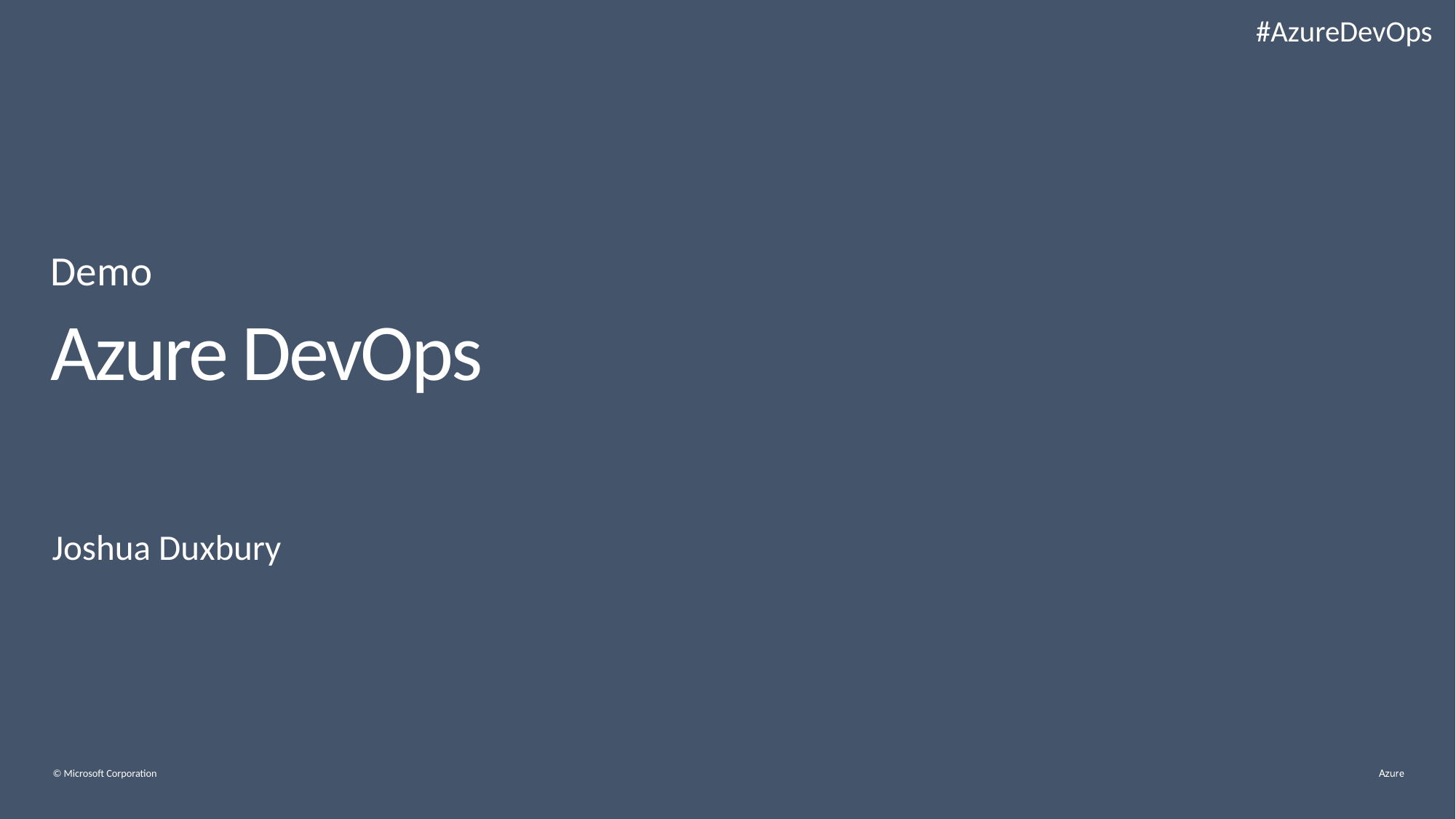

#AzureDevOps
Demo
# Azure DevOps
Joshua Duxbury